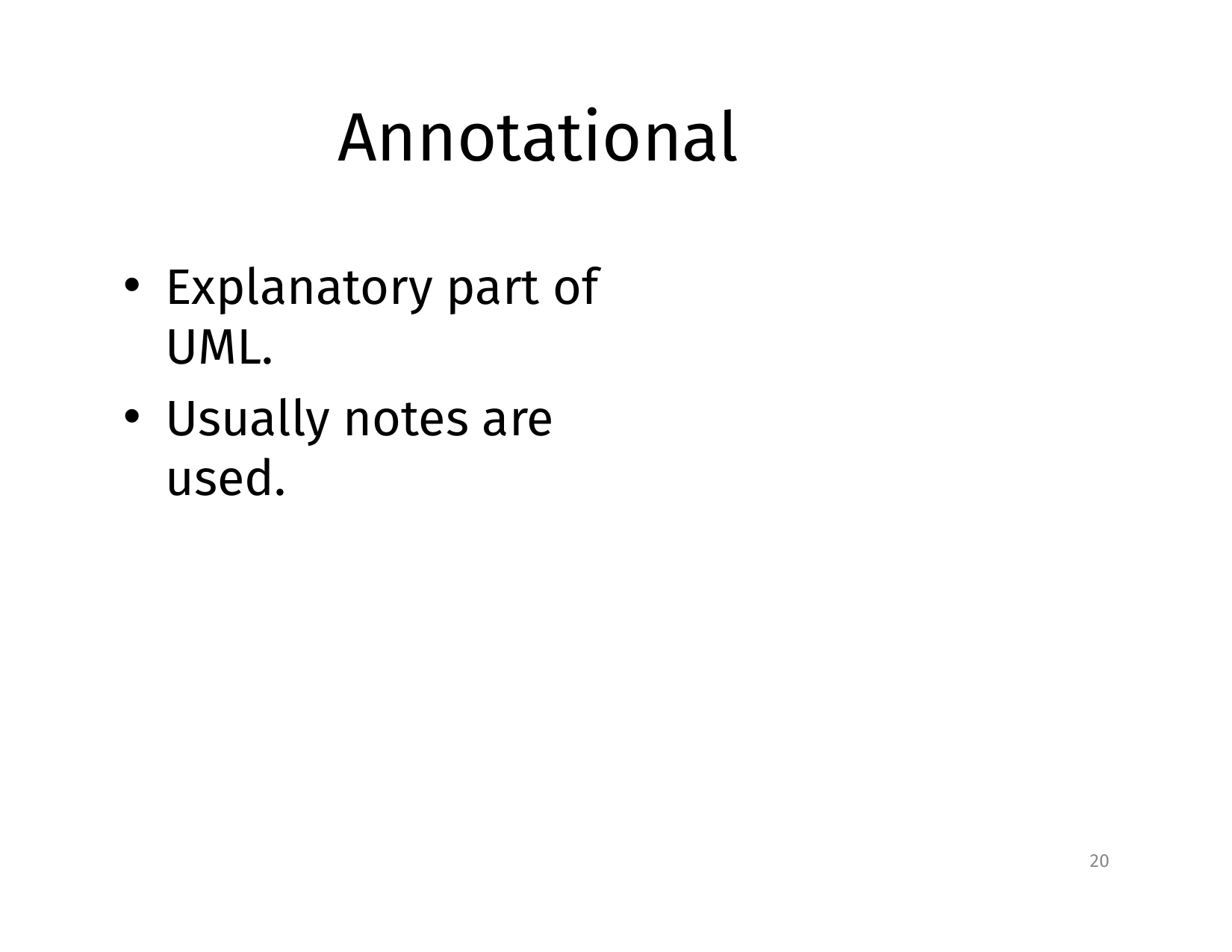

# Annotational Things

Explanatory part of UML.
Usually notes are used.
20